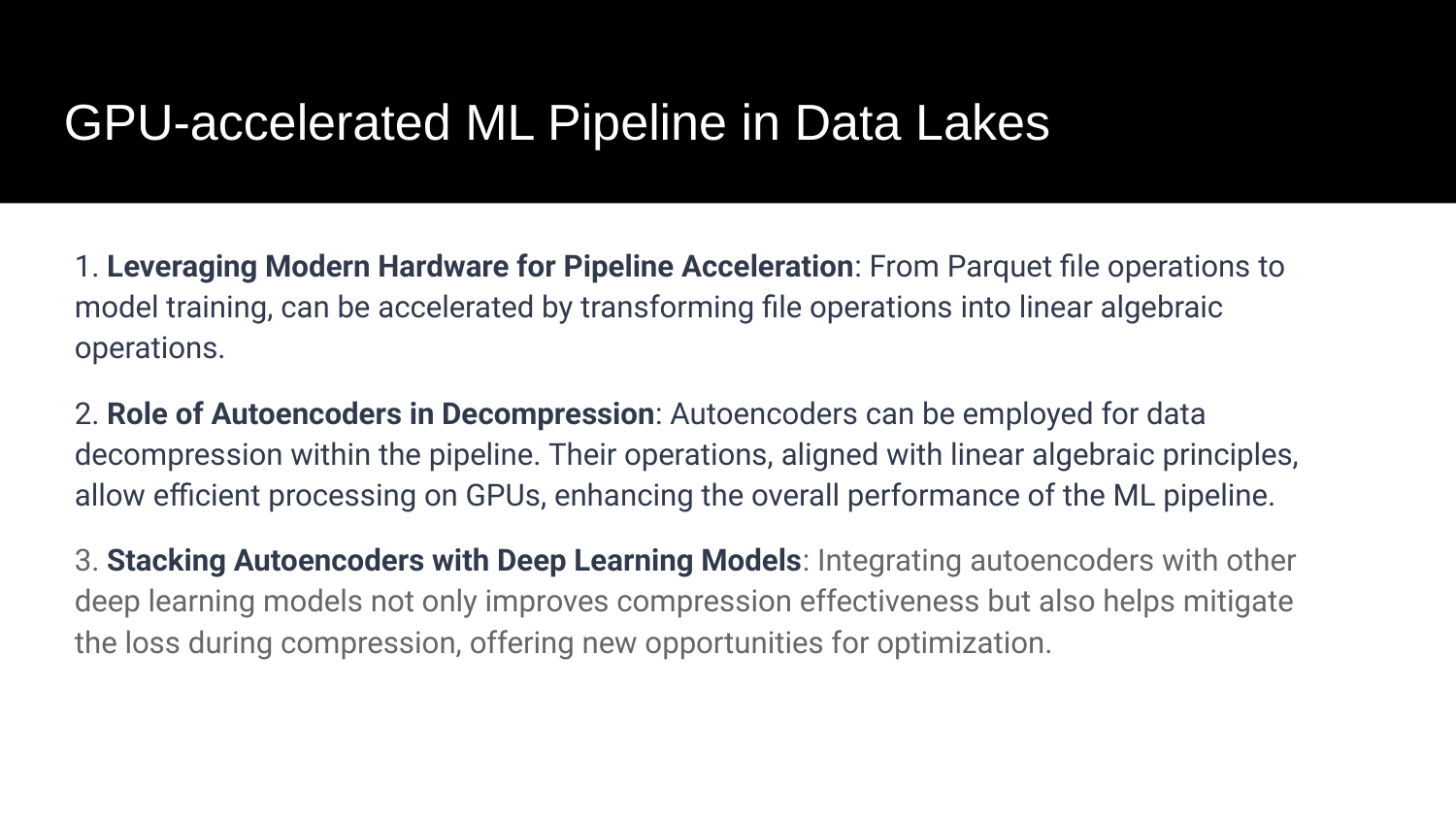

GPU-accelerated ML Pipeline in Data Lakes
1. Leveraging Modern Hardware for Pipeline Acceleration: From Parquet file operations to model training, can be accelerated by transforming file operations into linear algebraic operations.
2. Role of Autoencoders in Decompression: Autoencoders can be employed for data decompression within the pipeline. Their operations, aligned with linear algebraic principles, allow efficient processing on GPUs, enhancing the overall performance of the ML pipeline.
3. Stacking Autoencoders with Deep Learning Models: Integrating autoencoders with other deep learning models not only improves compression effectiveness but also helps mitigate the loss during compression, offering new opportunities for optimization.